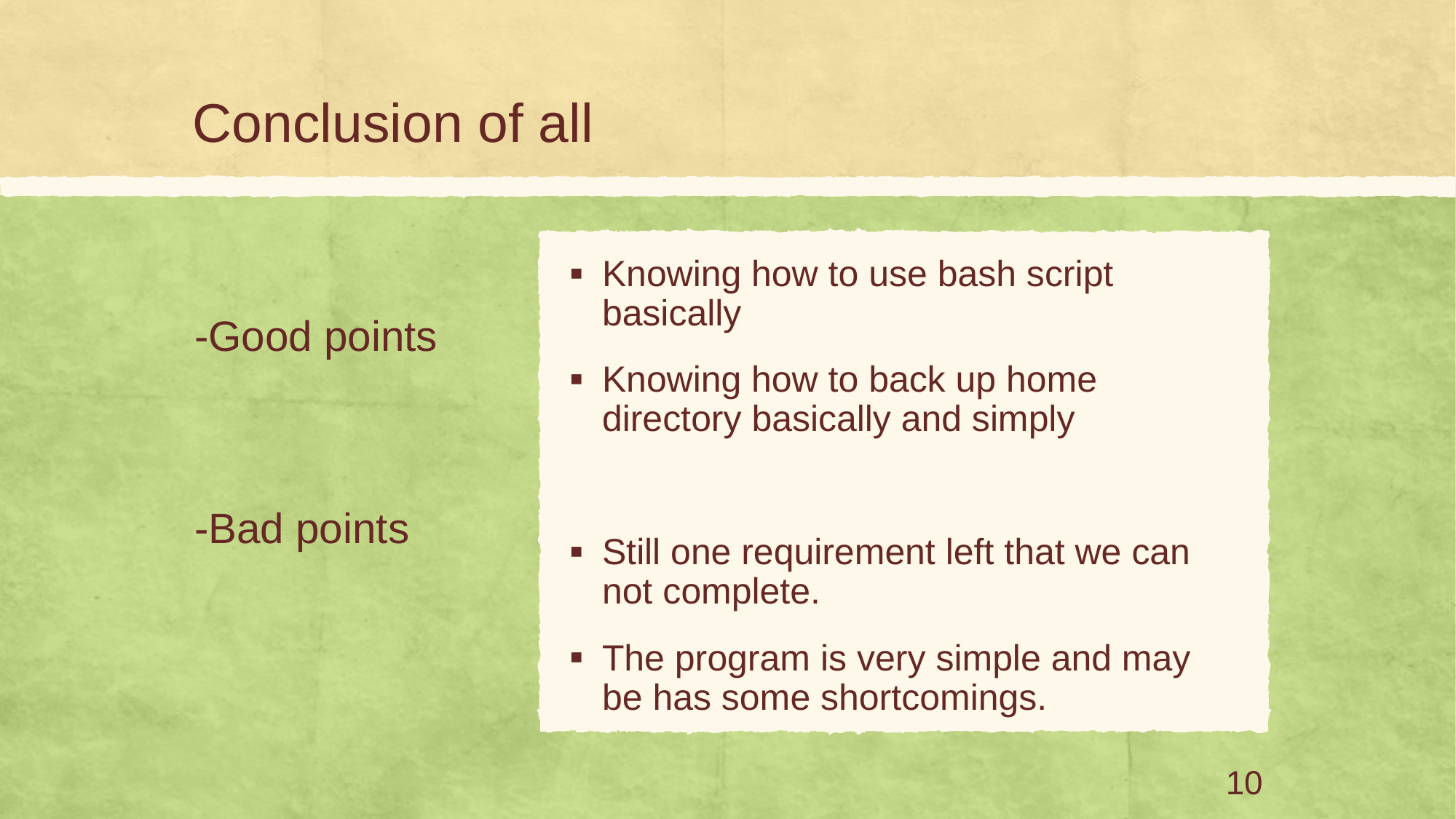

# Conclusion of all
Knowing how to use bash script basically
Knowing how to back up home directory basically and simply

Still one requirement left that we can not complete.
The program is very simple and may be has some shortcomings.
-Good points

-Bad points
10